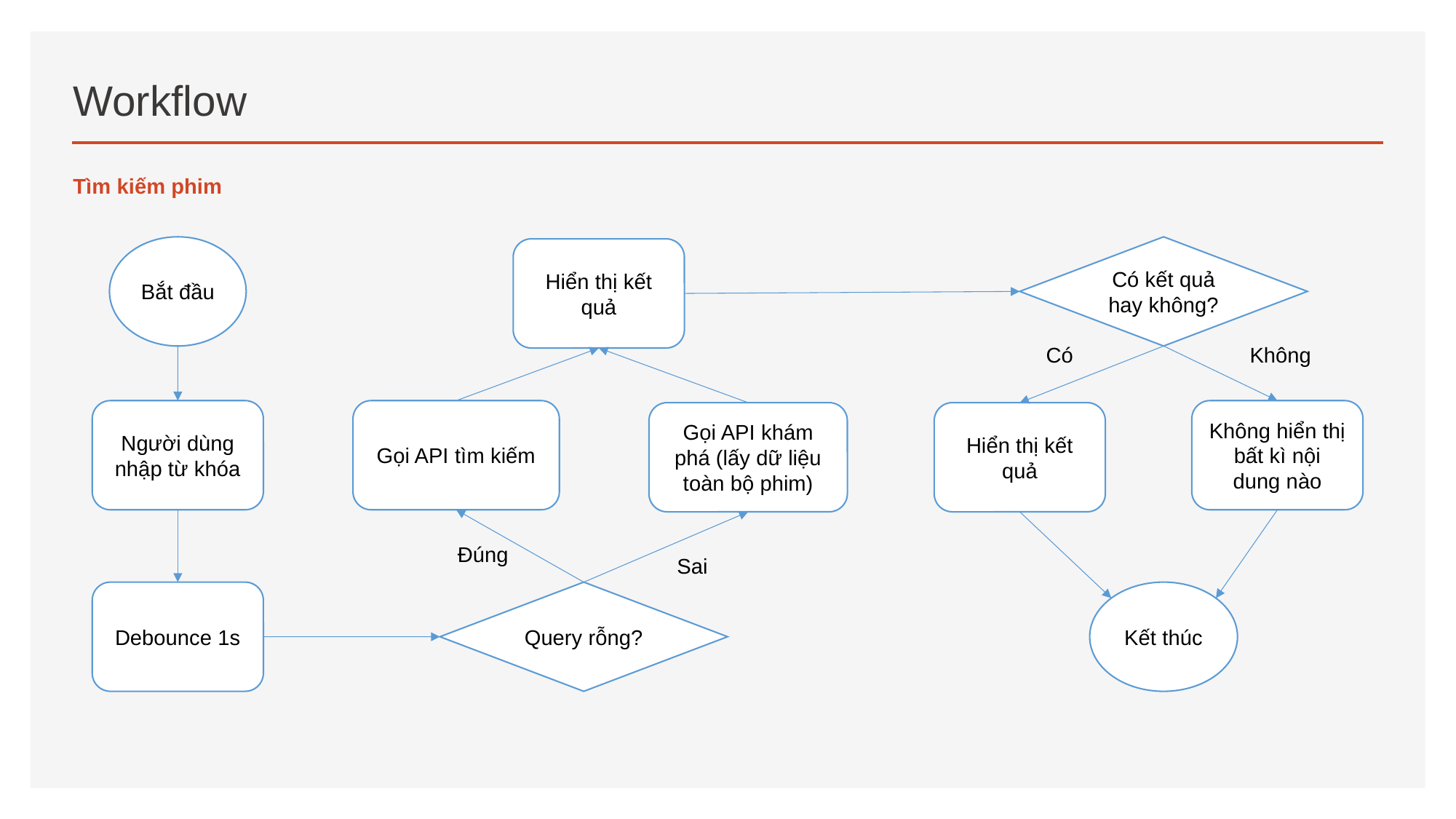

# Workflow
Tìm kiếm phim
Có kết quả hay không?
Bắt đầu
Hiển thị kết quả
Có
Không
Người dùng nhập từ khóa
Gọi API tìm kiếm
Không hiển thị bất kì nội dung nào
Gọi API khám phá (lấy dữ liệu toàn bộ phim)
Hiển thị kết quả
Đúng
Sai
Debounce 1s
Query rỗng?
Kết thúc